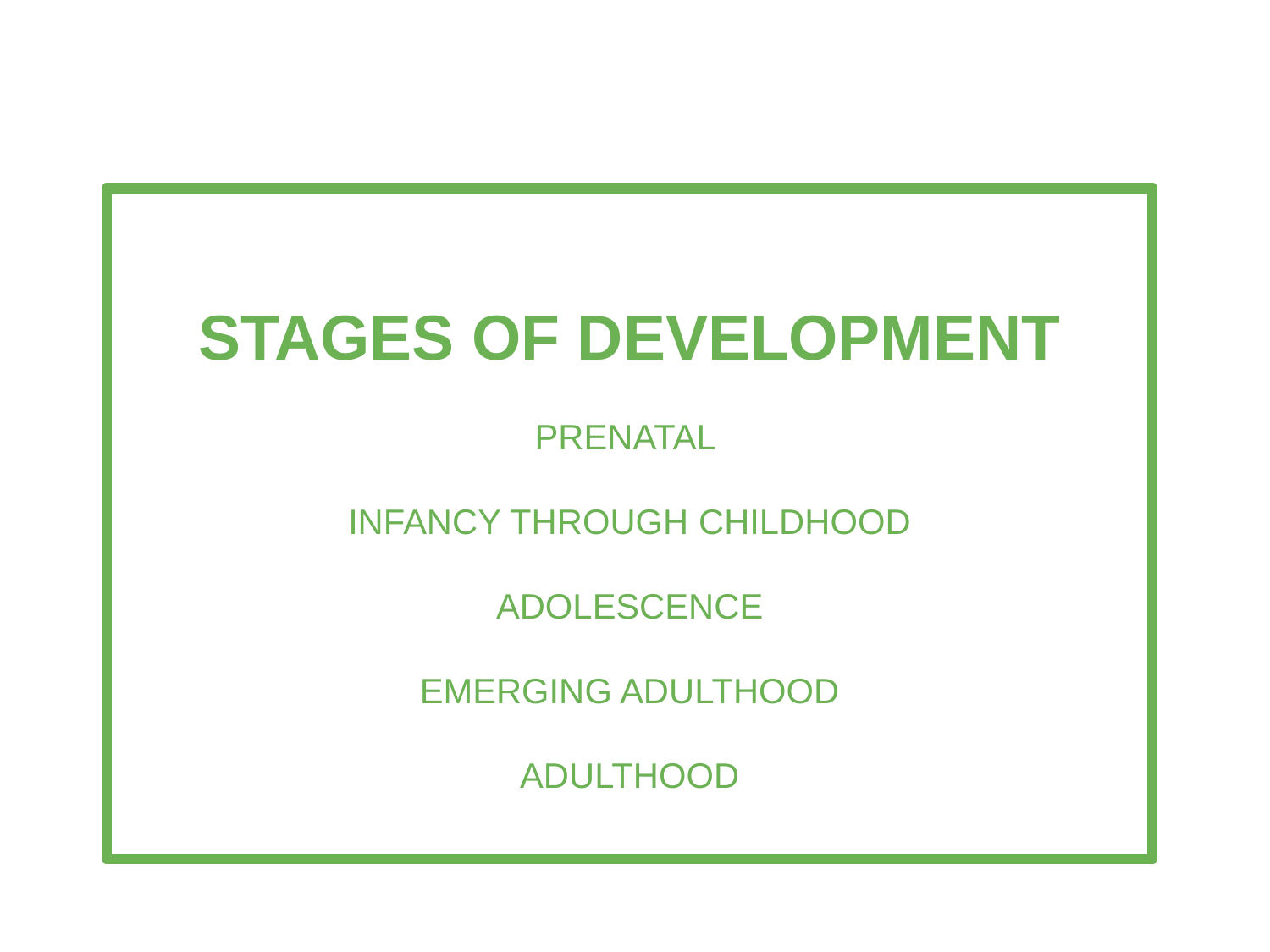

STAGES OF DEVELOPMENT

PRENATAL

INFANCY THROUGH CHILDHOOD

ADOLESCENCE

EMERGING ADULTHOOD

ADULTHOOD